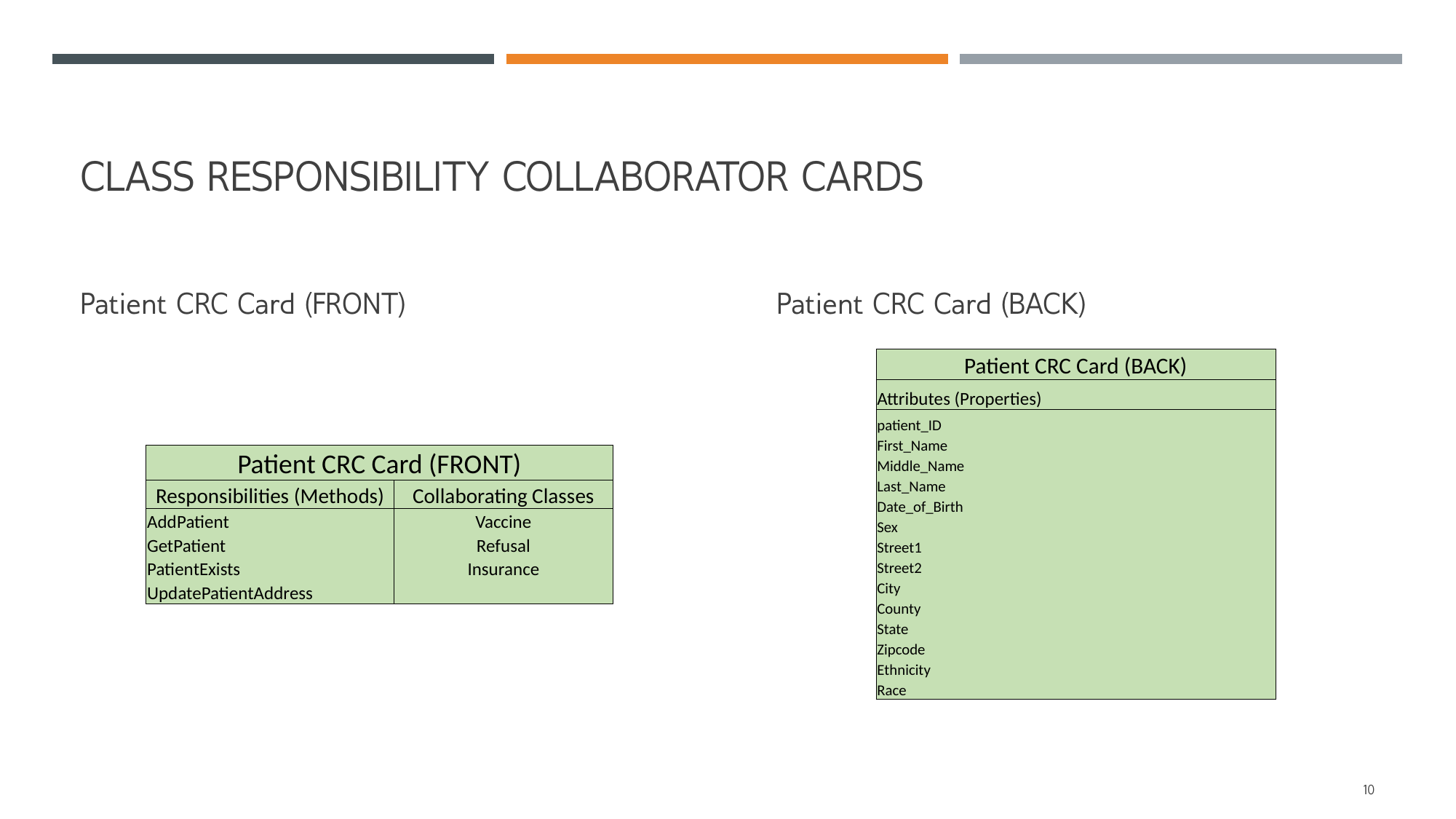

# Class responsibility collaborator cards
Patient CRC Card (FRONT)
Patient CRC Card (BACK)
| Patient CRC Card (BACK) |  |  |  |  |  |
| --- | --- | --- | --- | --- | --- |
| Attributes (Properties) |  |  |  |  |  |
| patient\_ID |  |  |  |  |  |
| First\_Name |  |  |  |  |  |
| Middle\_Name |  |  |  |  |  |
| Last\_Name |  |  |  |  |  |
| Date\_of\_Birth |  |  |  |  |  |
| Sex |  |  |  |  |  |
| Street1 |  |  |  |  |  |
| Street2 |  |  |  |  |  |
| City |  |  |  |  |  |
| County |  |  |  |  |  |
| State |  |  |  |  |  |
| Zipcode |  |  |  |  |  |
| Ethnicity |  |  |  |  |  |
| Race |  |  |  |  |  |
| Patient CRC Card (FRONT) |  |
| --- | --- |
| Responsibilities (Methods) | Collaborating Classes |
| AddPatient | Vaccine |
| GetPatient | Refusal |
| PatientExists | Insurance |
| UpdatePatientAddress |  |
10